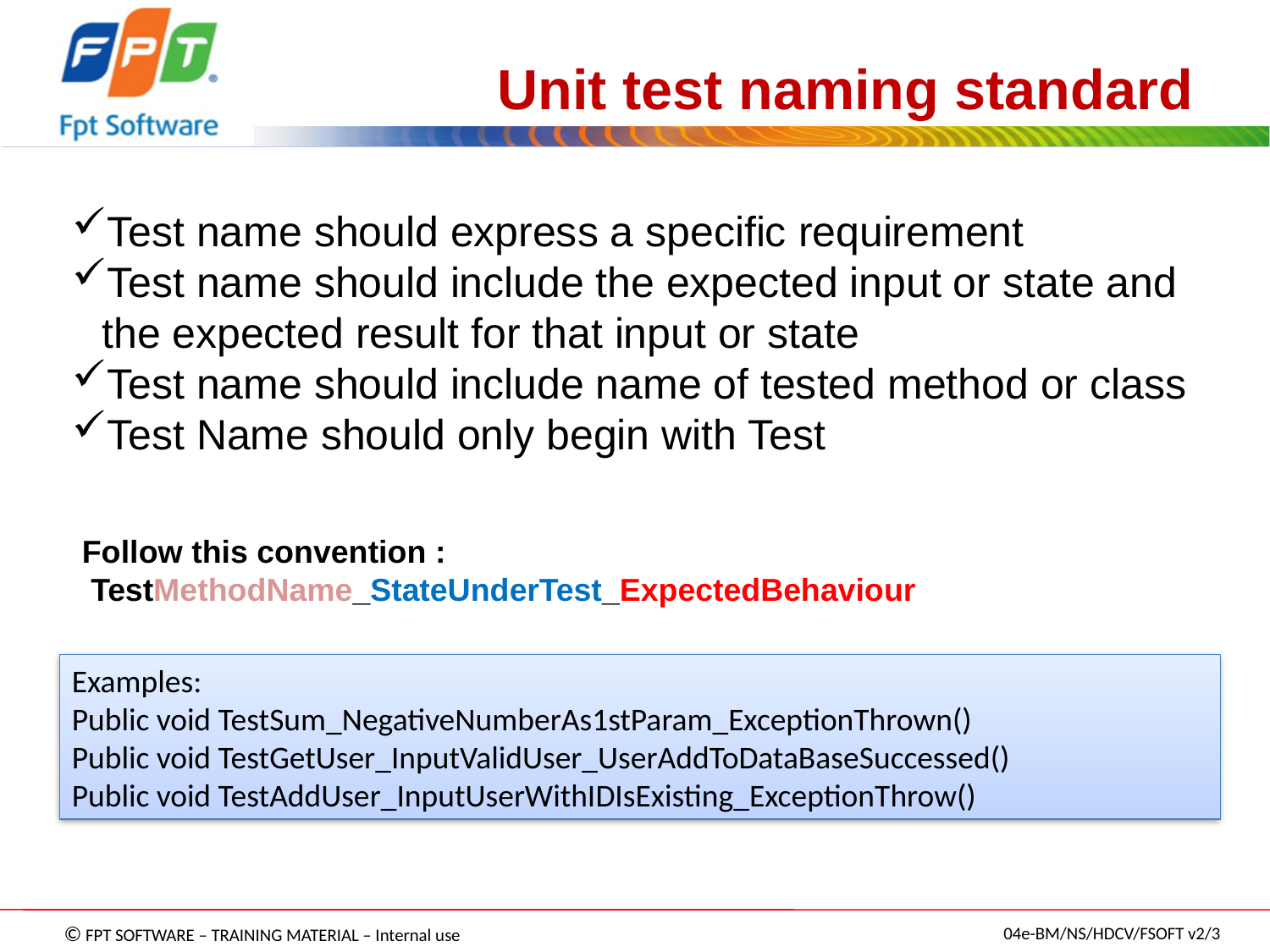

# Unit test naming standard
Test name should express a specific requirement
Test name should include the expected input or state and the expected result for that input or state
Test name should include name of tested method or class
Test Name should only begin with Test

Follow this convention :
 TestMethodName_StateUnderTest_ExpectedBehaviour
Examples:
Public void TestSum_NegativeNumberAs1stParam_ExceptionThrown()
Public void TestGetUser_InputValidUser_UserAddToDataBaseSuccessed()
Public void TestAddUser_InputUserWithIDIsExisting_ExceptionThrow()